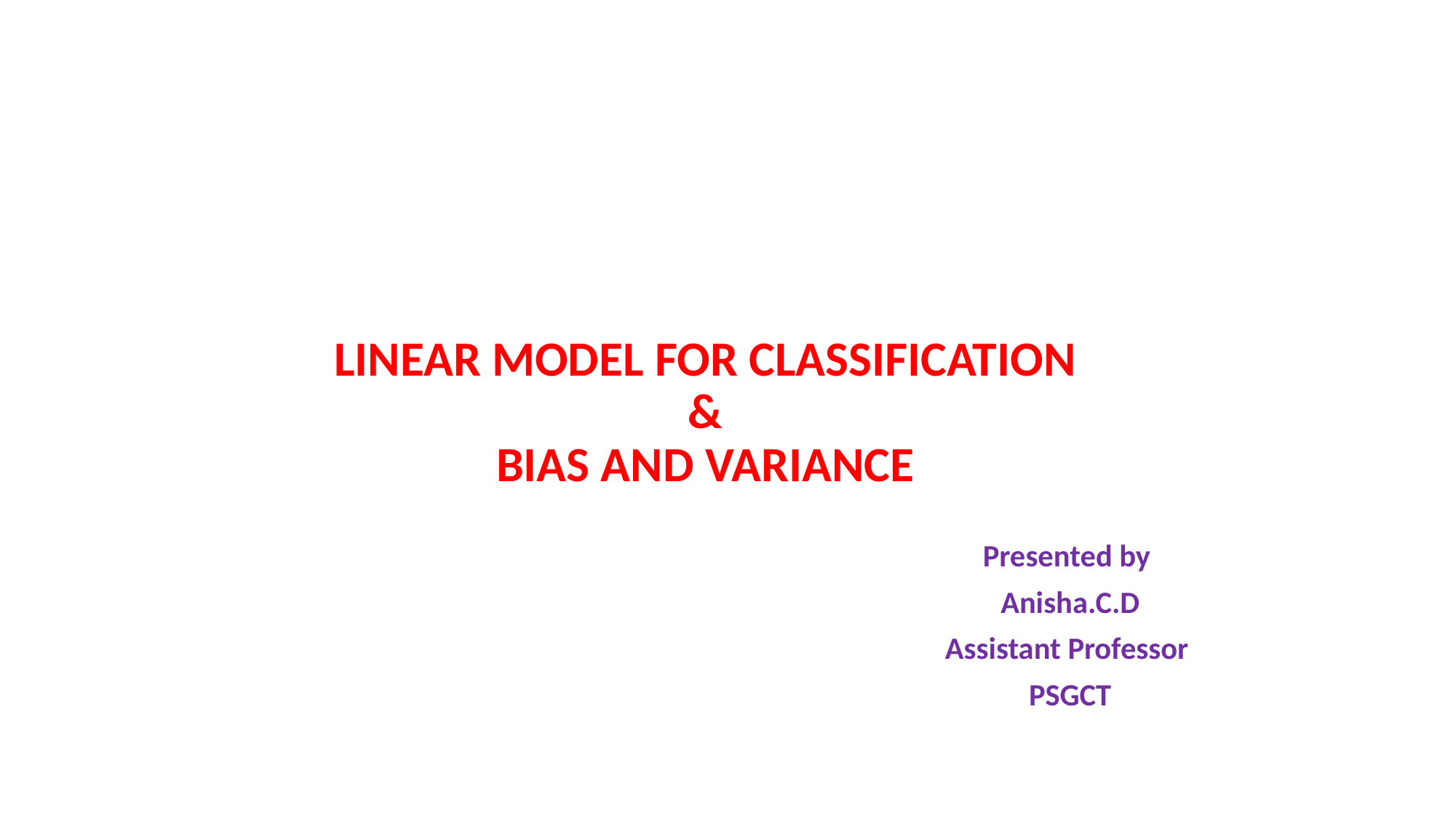

# LINEAR MODEL FOR CLASSIFICATION & BIAS AND VARIANCE
Presented by
Anisha.C.D
Assistant Professor
PSGCT